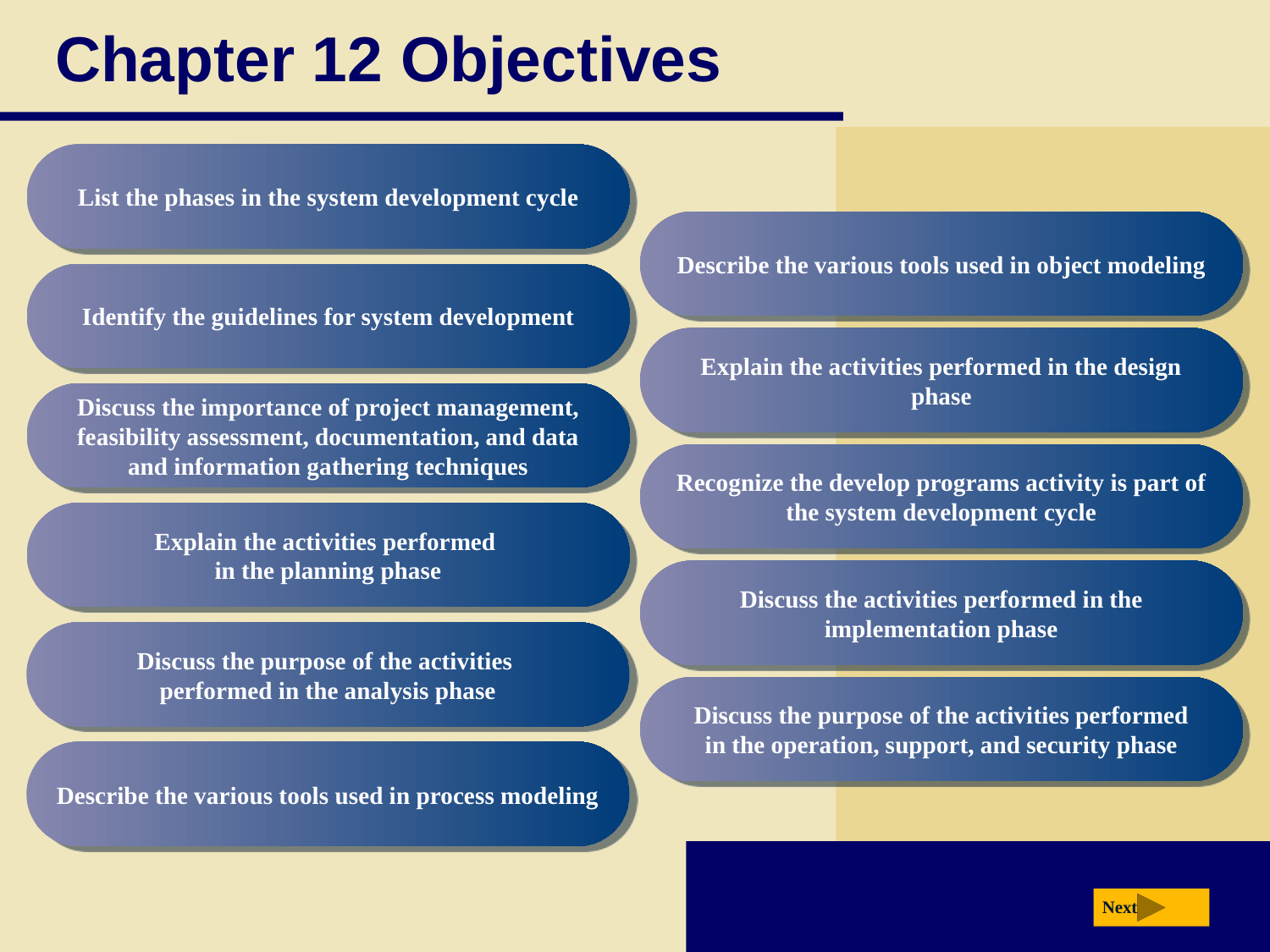

# Chapter 12 Objectives
List the phases in the system development cycle
Describe the various tools used in object modeling
Identify the guidelines for system development
Explain the activities performed in the design phase
Discuss the importance of project management, feasibility assessment, documentation, and data and information gathering techniques
Recognize the develop programs activity is part of the system development cycle
Explain the activities performed
in the planning phase
Discuss the activities performed in the implementation phase
Discuss the purpose of the activities
performed in the analysis phase
Discuss the purpose of the activities performed
in the operation, support, and security phase
Describe the various tools used in process modeling

Next